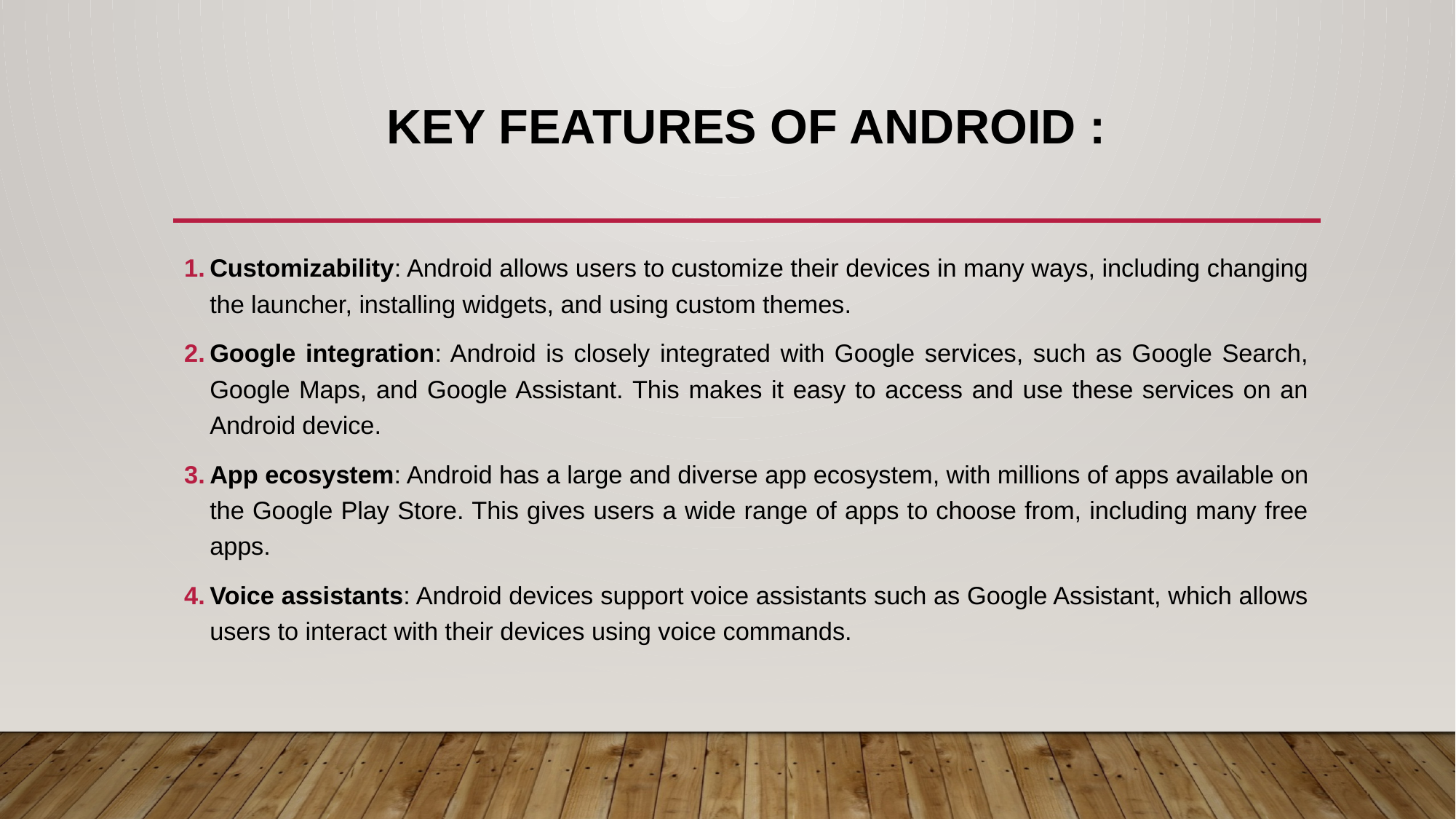

# Key features of android :
Customizability: Android allows users to customize their devices in many ways, including changing the launcher, installing widgets, and using custom themes.
Google integration: Android is closely integrated with Google services, such as Google Search, Google Maps, and Google Assistant. This makes it easy to access and use these services on an Android device.
App ecosystem: Android has a large and diverse app ecosystem, with millions of apps available on the Google Play Store. This gives users a wide range of apps to choose from, including many free apps.
Voice assistants: Android devices support voice assistants such as Google Assistant, which allows users to interact with their devices using voice commands.